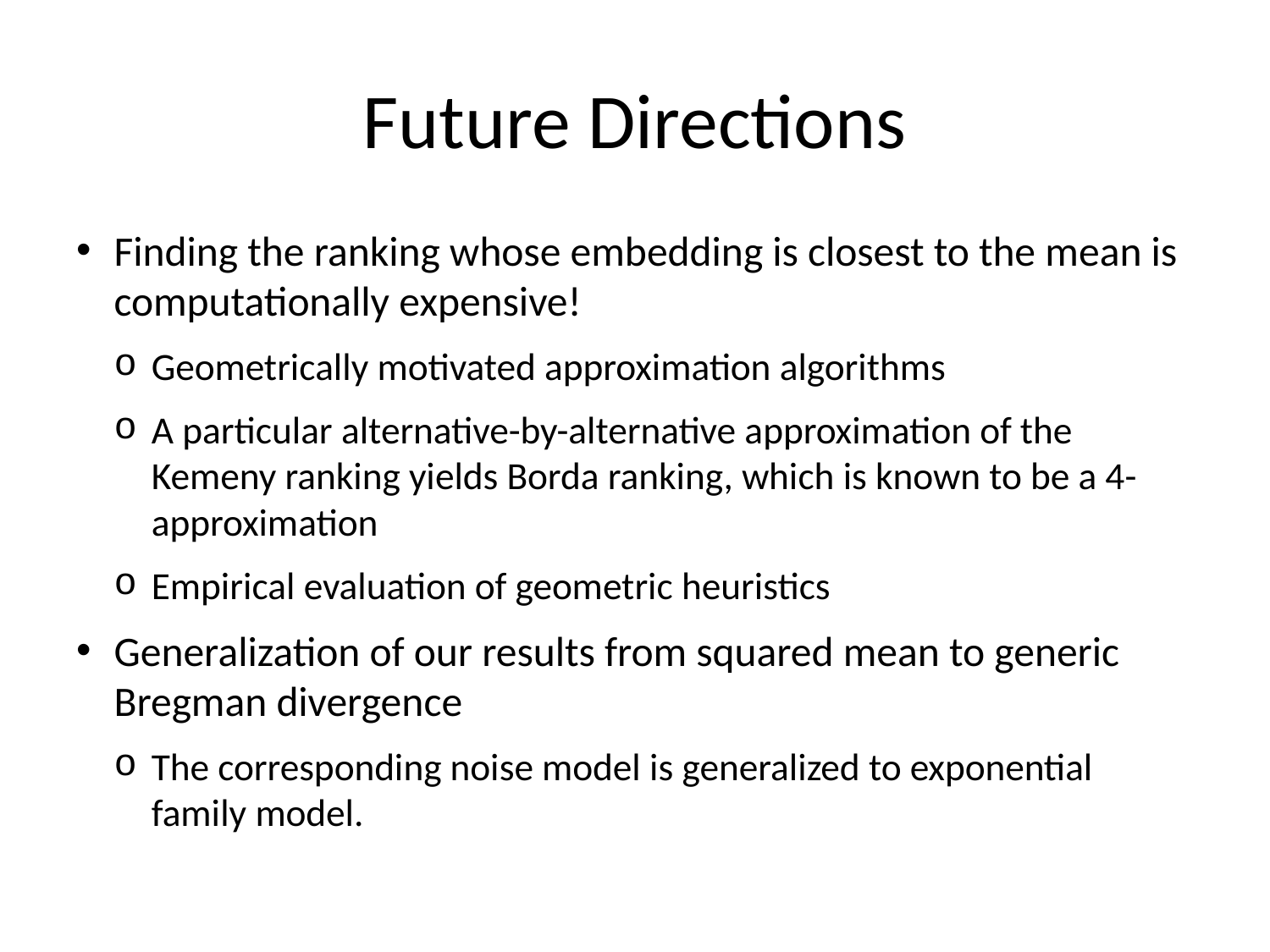

# Future Directions
Finding the ranking whose embedding is closest to the mean is computationally expensive!
Geometrically motivated approximation algorithms
A particular alternative-by-alternative approximation of the Kemeny ranking yields Borda ranking, which is known to be a 4-approximation
Empirical evaluation of geometric heuristics
Generalization of our results from squared mean to generic Bregman divergence
The corresponding noise model is generalized to exponential family model.